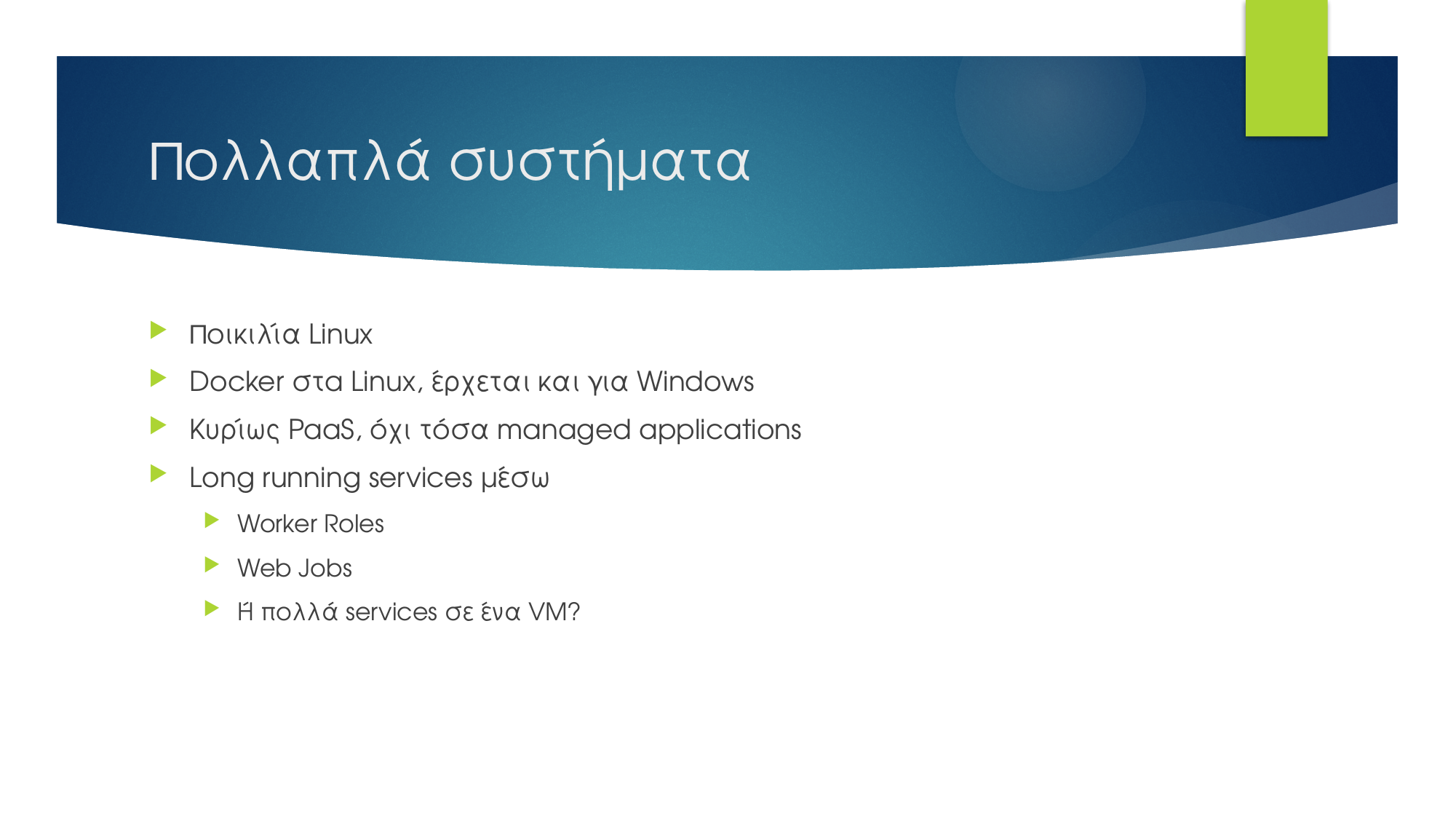

# Πολλαπλά συστήματα
Ποικιλία Linux
Docker στa Linux, έρχεται και για Windows
Κυρίως PaaS, όχι τόσα managed applications
Long running services μέσω
Worker Roles
Web Jobs
Ή πολλά services σε ένα VM?